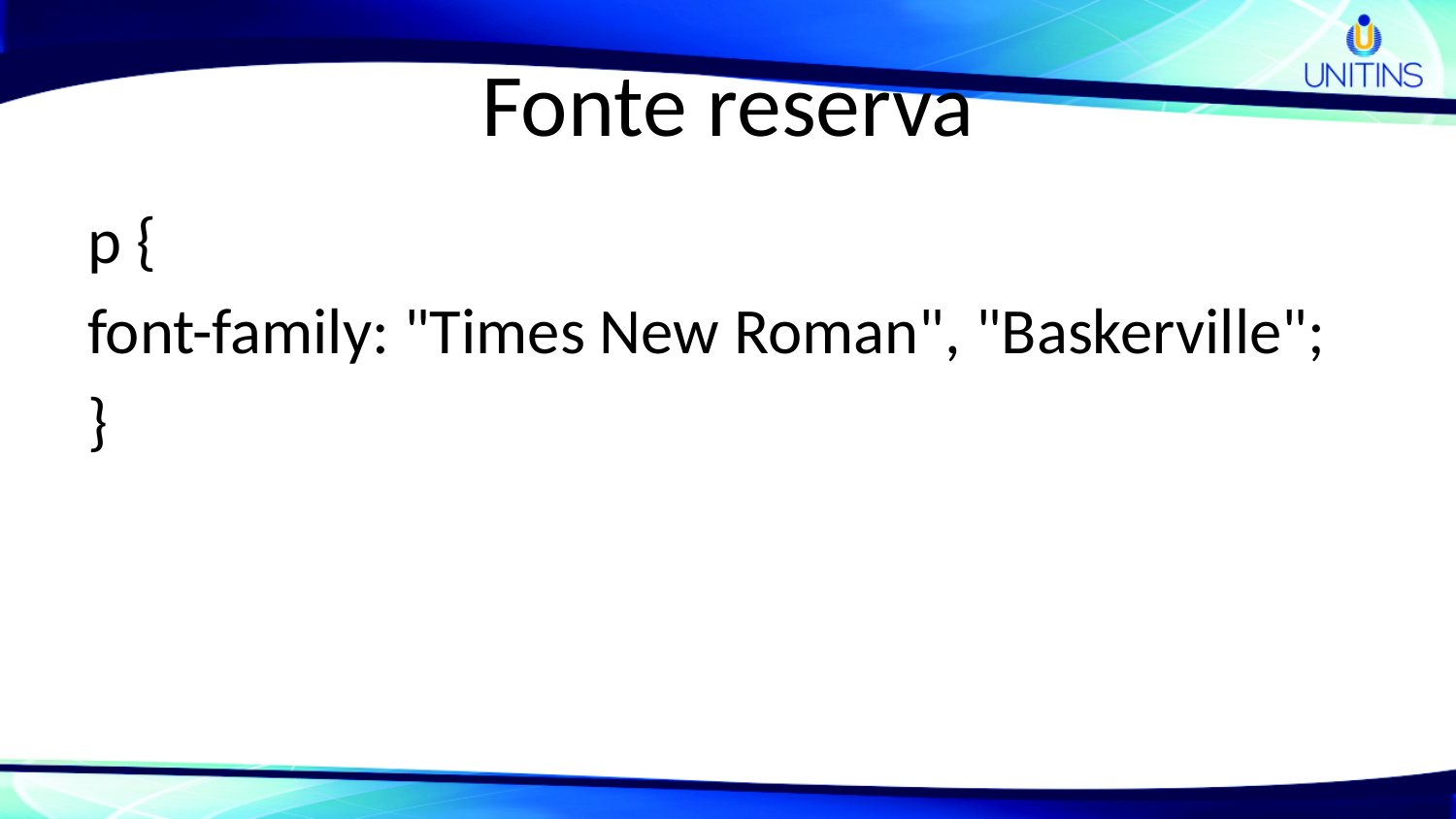

# Fonte reserva
p {
font-family: "Times New Roman", "Baskerville";
}